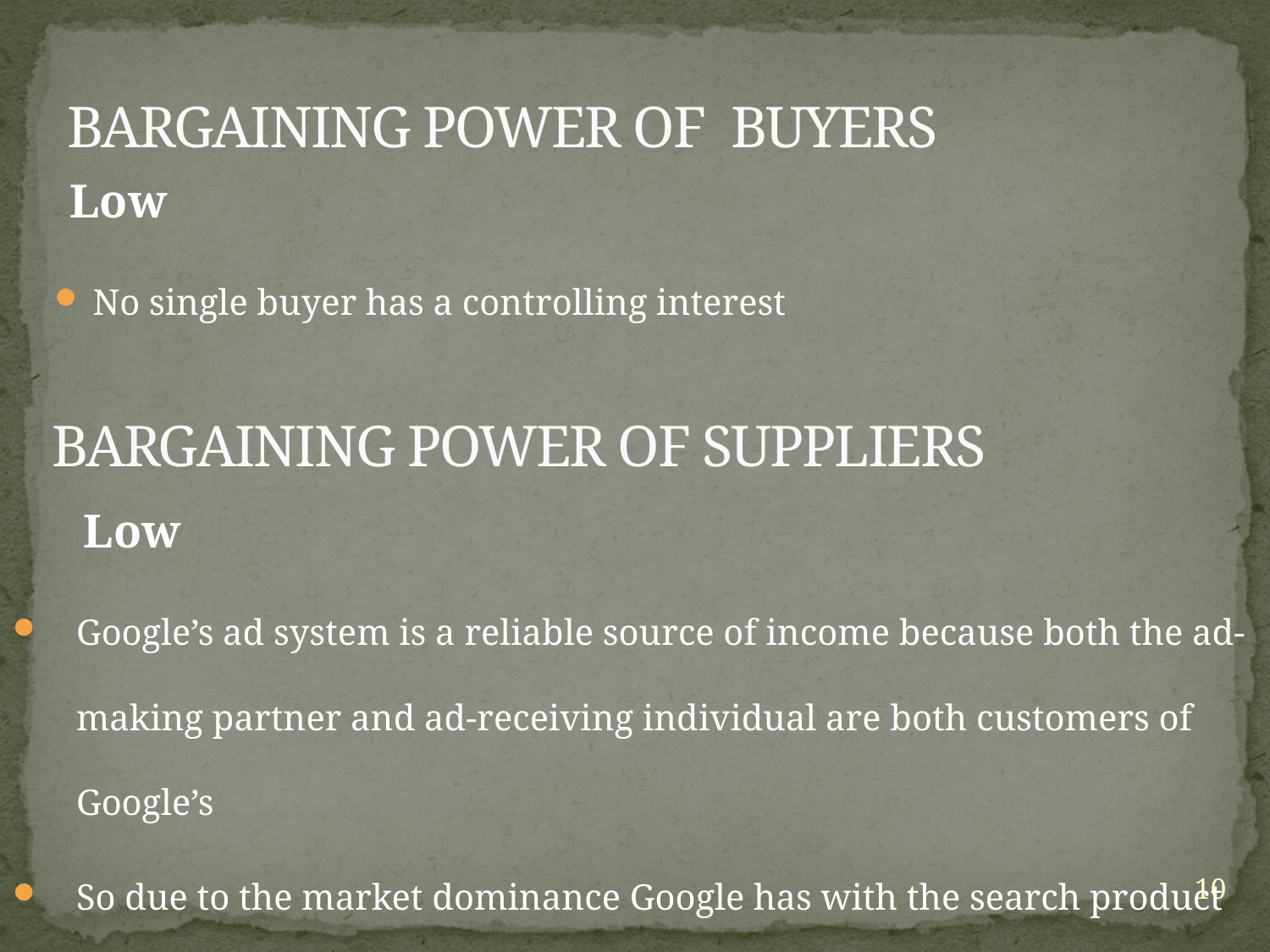

# BARGAINING POWER OF  BUYERS
Low
No single buyer has a controlling interest

BARGAINING POWER OF SUPPLIERS
      Low
Google’s ad system is a reliable source of income because both the ad-making partner and ad-receiving individual are both customers of Google’s
So due to the market dominance Google has with the search product results in low supplier power
10